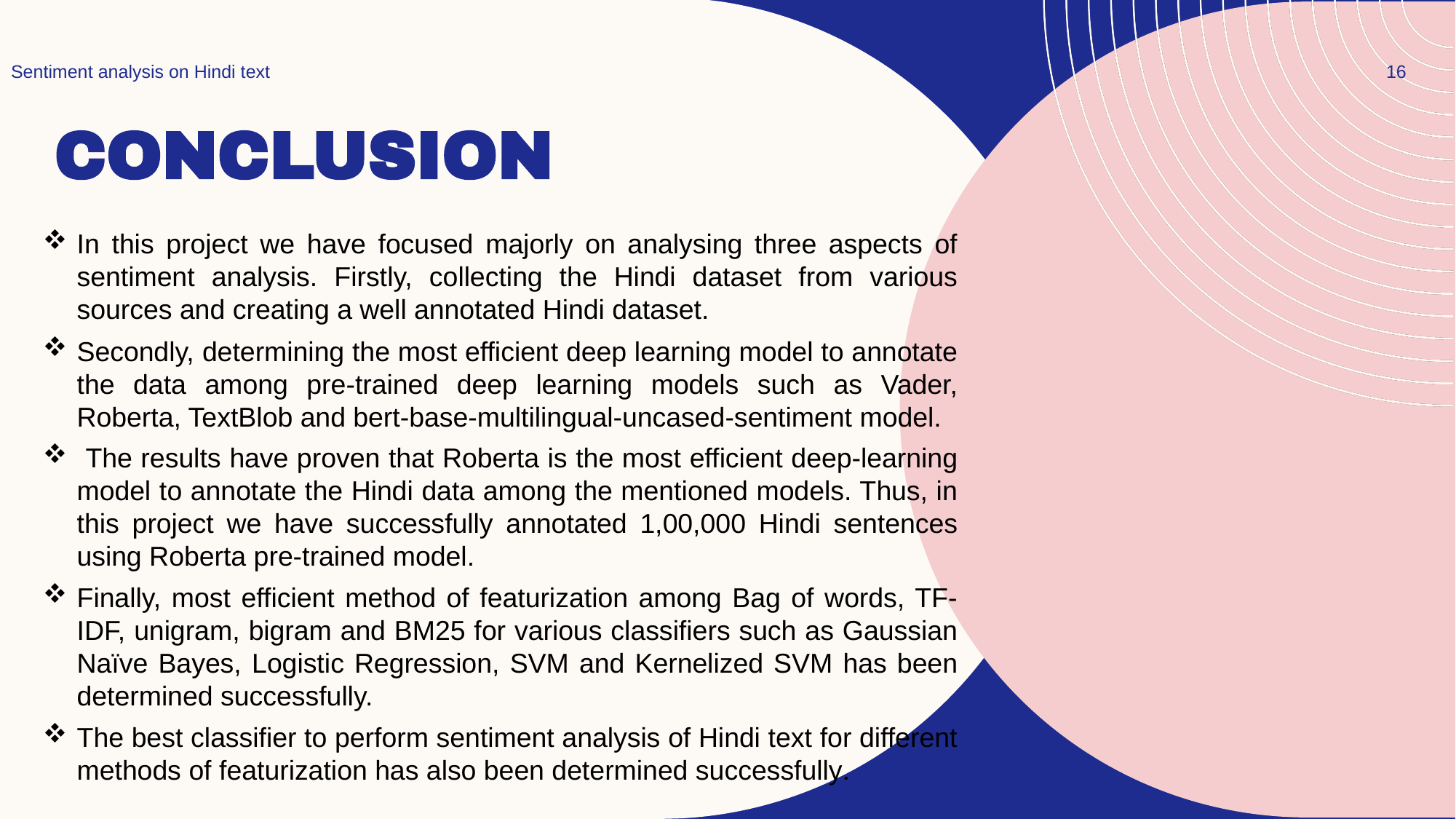

Sentiment analysis on Hindi text
16
# CONCLUSION
In this project we have focused majorly on analysing three aspects of sentiment analysis. Firstly, collecting the Hindi dataset from various sources and creating a well annotated Hindi dataset.
Secondly, determining the most efficient deep learning model to annotate the data among pre-trained deep learning models such as Vader, Roberta, TextBlob and bert-base-multilingual-uncased-sentiment model.
 The results have proven that Roberta is the most efficient deep-learning model to annotate the Hindi data among the mentioned models. Thus, in this project we have successfully annotated 1,00,000 Hindi sentences using Roberta pre-trained model.
Finally, most efficient method of featurization among Bag of words, TF-IDF, unigram, bigram and BM25 for various classifiers such as Gaussian Naïve Bayes, Logistic Regression, SVM and Kernelized SVM has been determined successfully.
The best classifier to perform sentiment analysis of Hindi text for different methods of featurization has also been determined successfully.